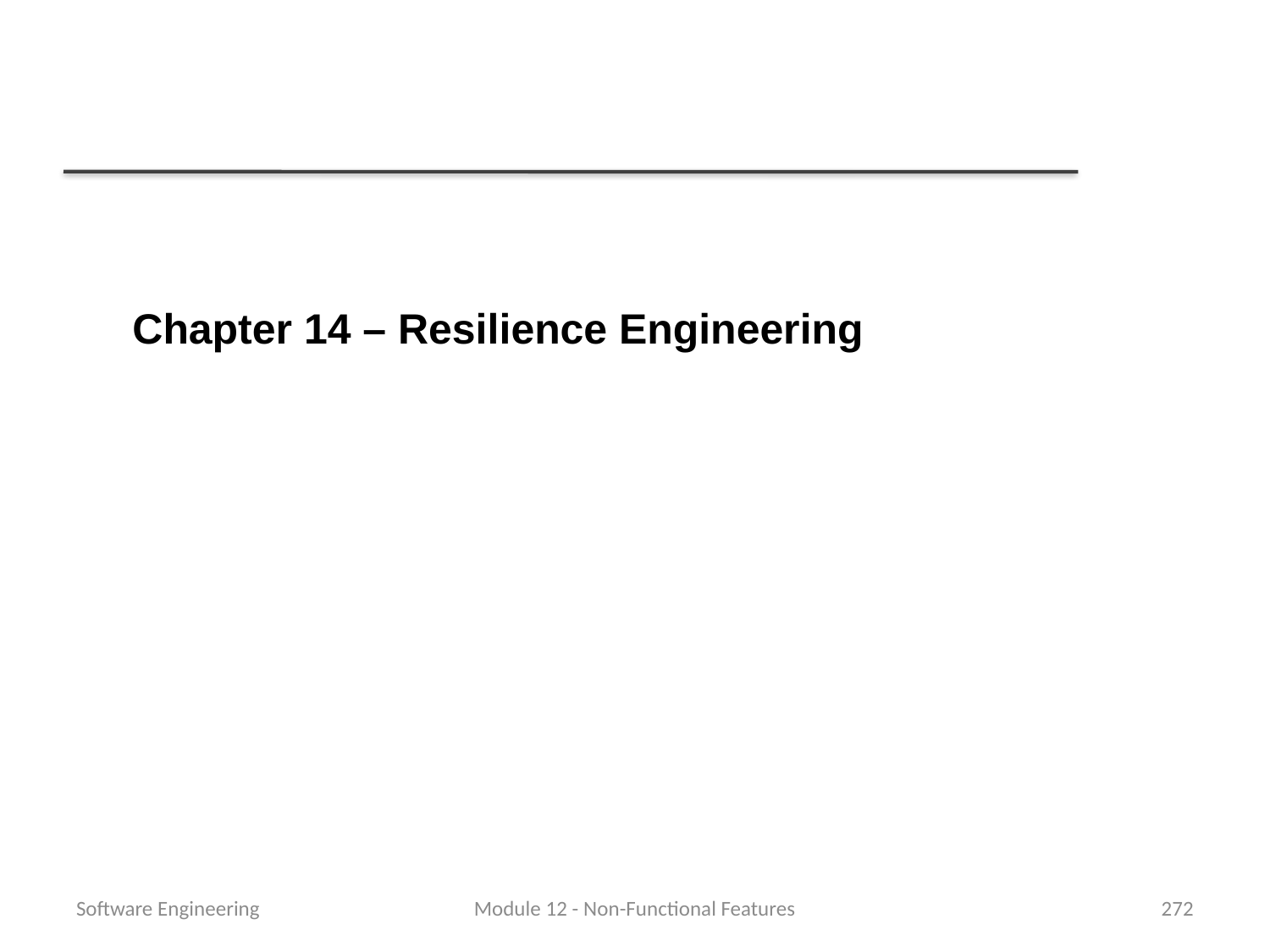

#
Chapter 14 – Resilience Engineering
Software Engineering
Module 12 - Non-Functional Features
272